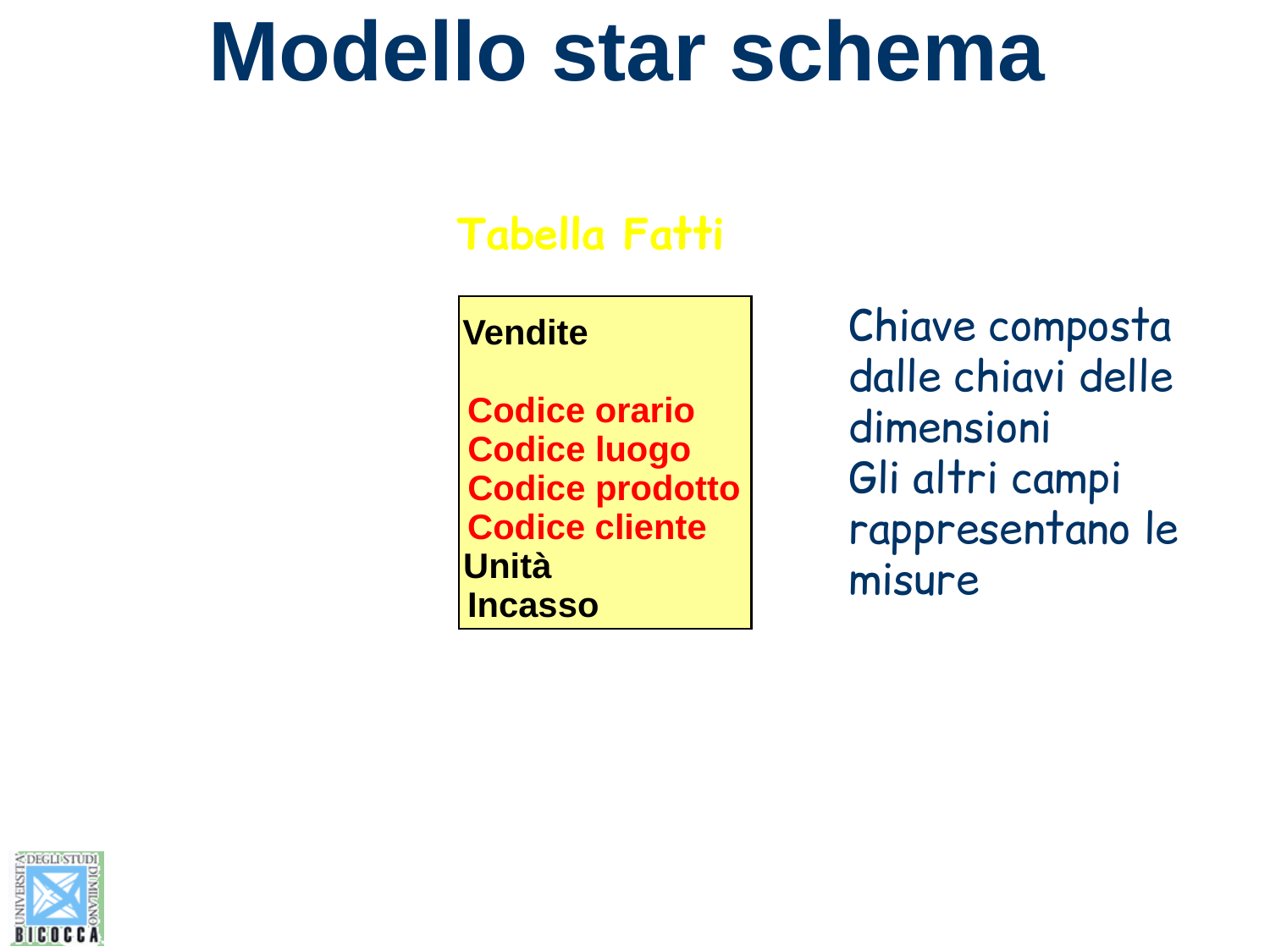

# Modello star schema
Tabella Fatti
Chiave composta
dalle chiavi delle
dimensioni
Gli altri campi
rappresentano le
misure

Vendite

Codice orario

Codice luogo

Codice prodotto

Codice cliente

Unità

Incasso